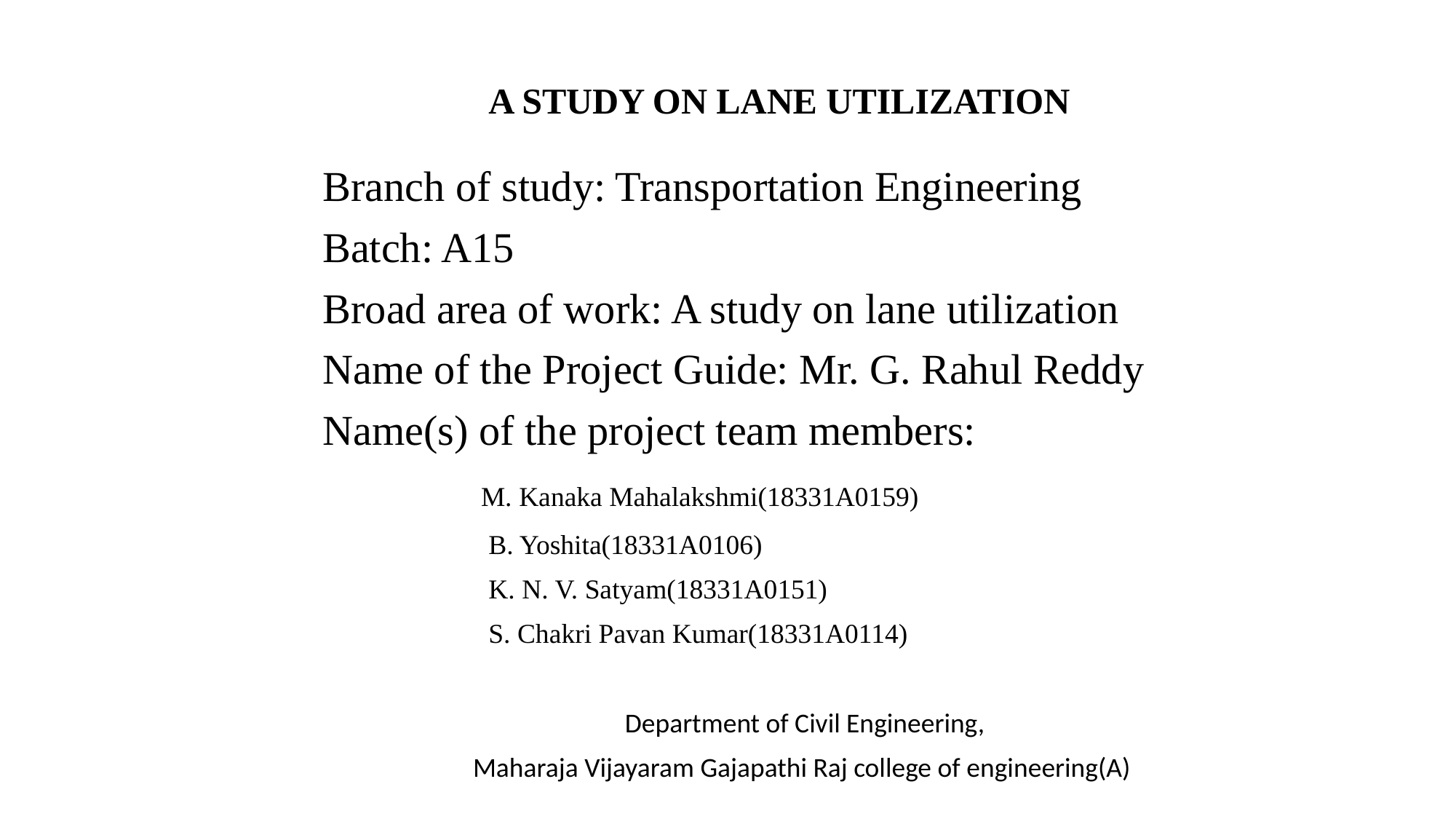

# A STUDY ON LANE UTILIZATION
Branch of study: Transportation Engineering
Batch: A15
Broad area of work: A study on lane utilization
Name of the Project Guide: Mr. G. Rahul Reddy
Name(s) of the project team members:
               M. Kanaka Mahalakshmi(18331A0159)
                        B. Yoshita(18331A0106)
                        K. N. V. Satyam(18331A0151)
                        S. Chakri Pavan Kumar(18331A0114)

 Department of Civil Engineering,
Maharaja Vijayaram Gajapathi Raj college of engineering(A)